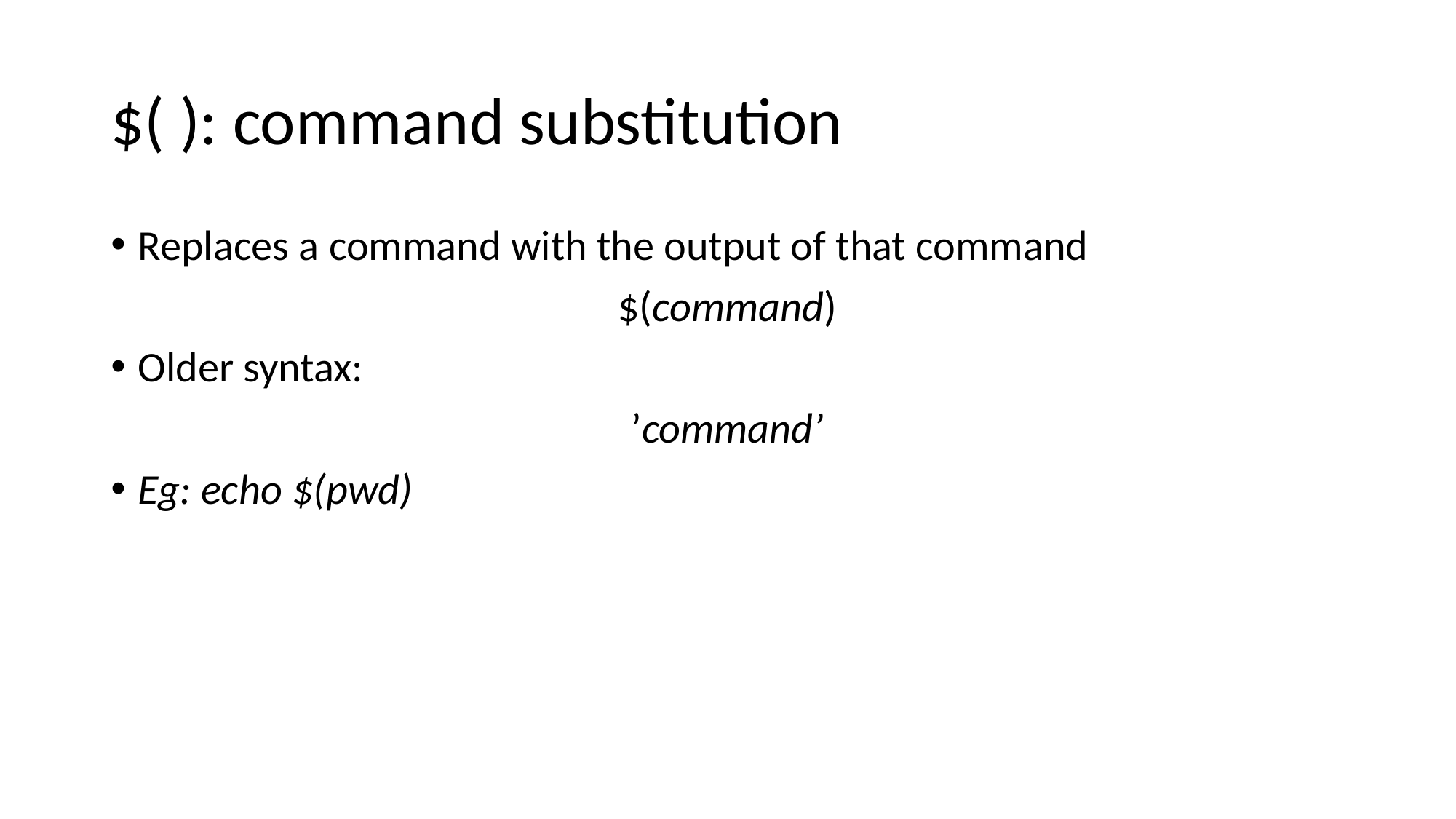

# $( ): command substitution
Replaces a command with the output of that command
$(command)
Older syntax:
’command’
Eg: echo $(pwd)